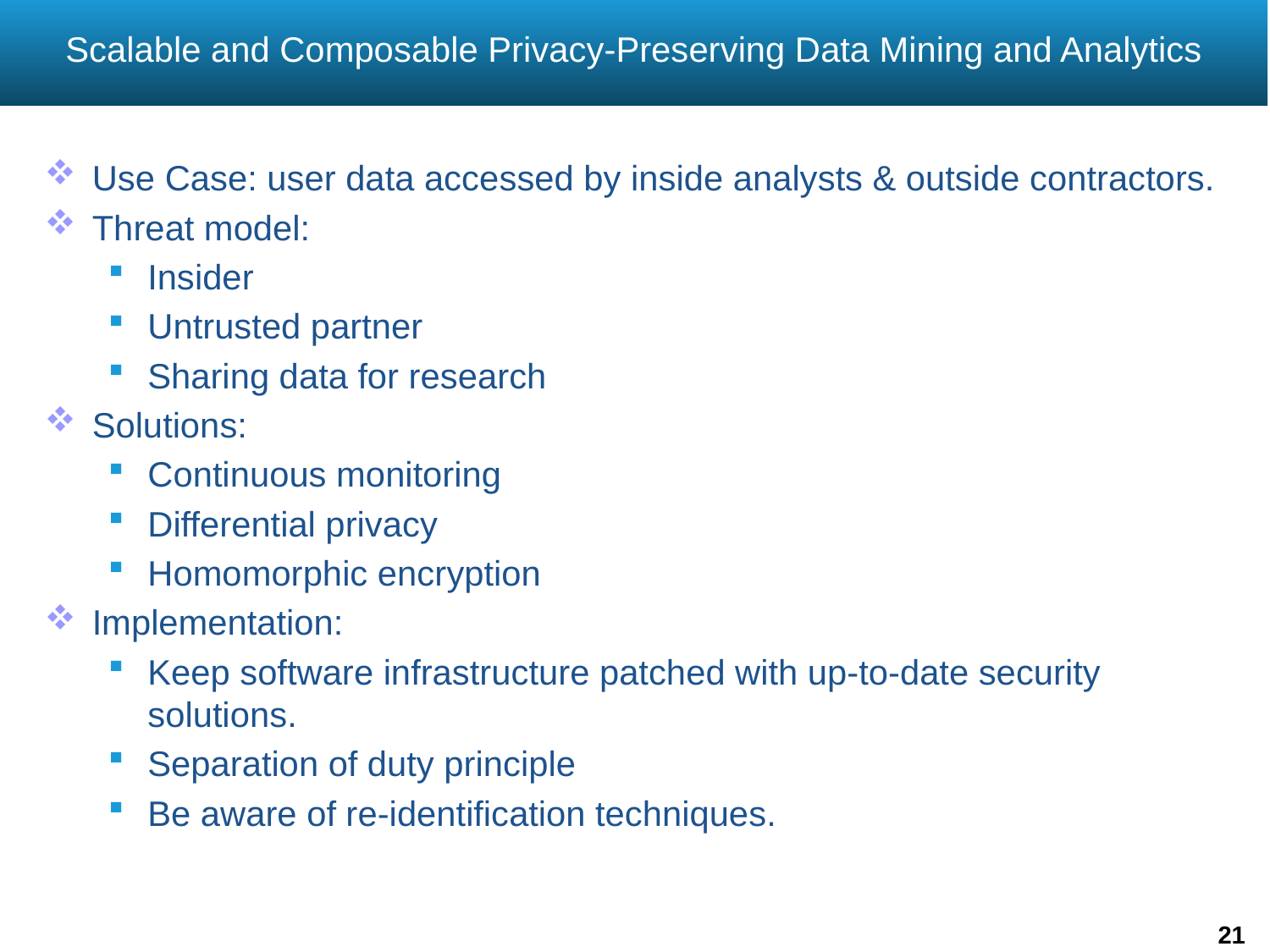

# Scalable and Composable Privacy-Preserving Data Mining and Analytics
Use Case: user data accessed by inside analysts & outside contractors.
Threat model:
Insider
Untrusted partner
Sharing data for research
Solutions:
Continuous monitoring
Differential privacy
Homomorphic encryption
Implementation:
Keep software infrastructure patched with up-to-date security solutions.
Separation of duty principle
Be aware of re-identification techniques.
21